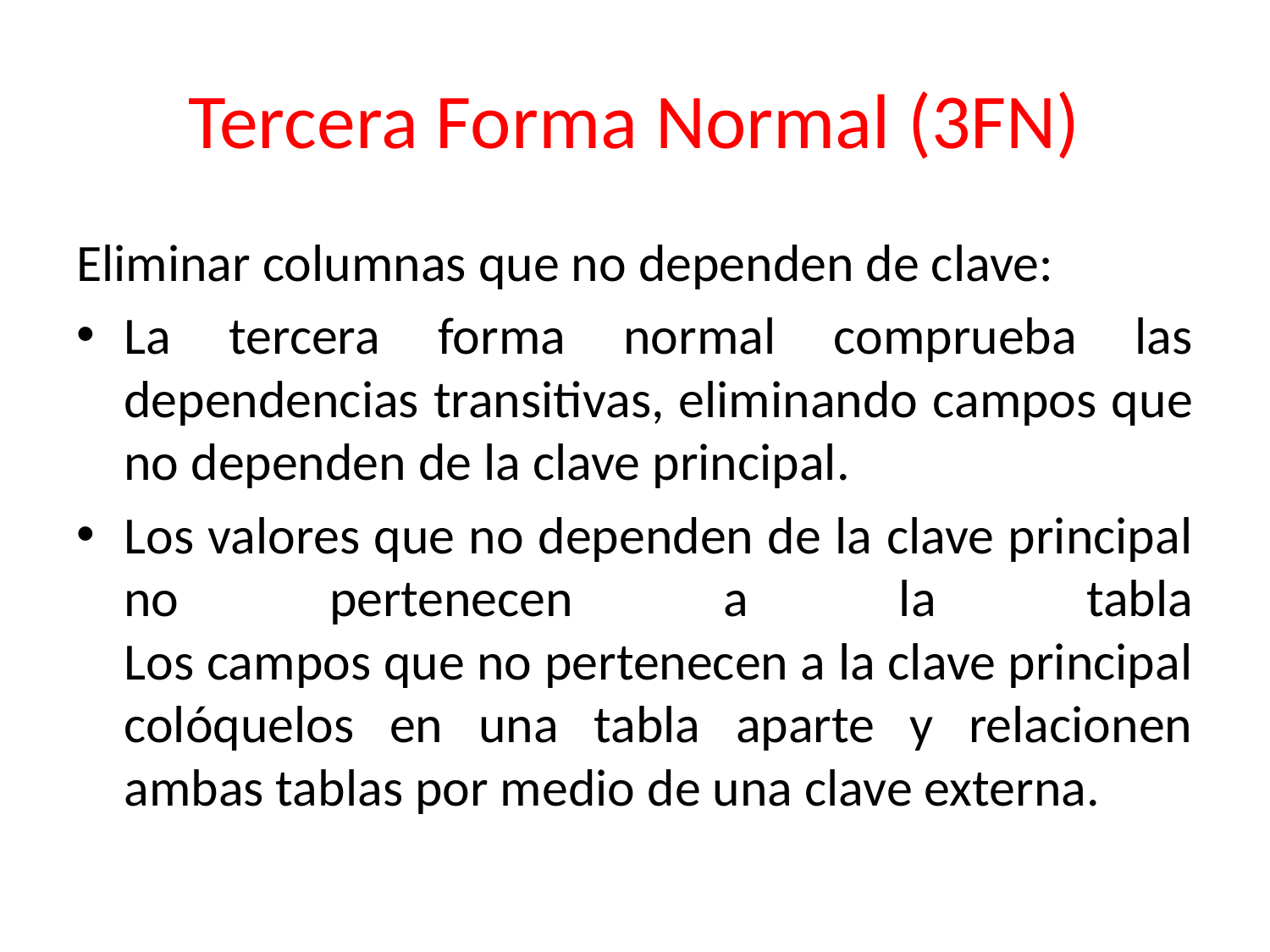

# Tercera Forma Normal (3FN)
Eliminar columnas que no dependen de clave:
La tercera forma normal comprueba las dependencias transitivas, eliminando campos que no dependen de la clave principal.
Los valores que no dependen de la clave principal no pertenecen a la tabla
Los campos que no pertenecen a la clave principal colóquelos en una tabla aparte y relacionen ambas tablas por medio de una clave externa.